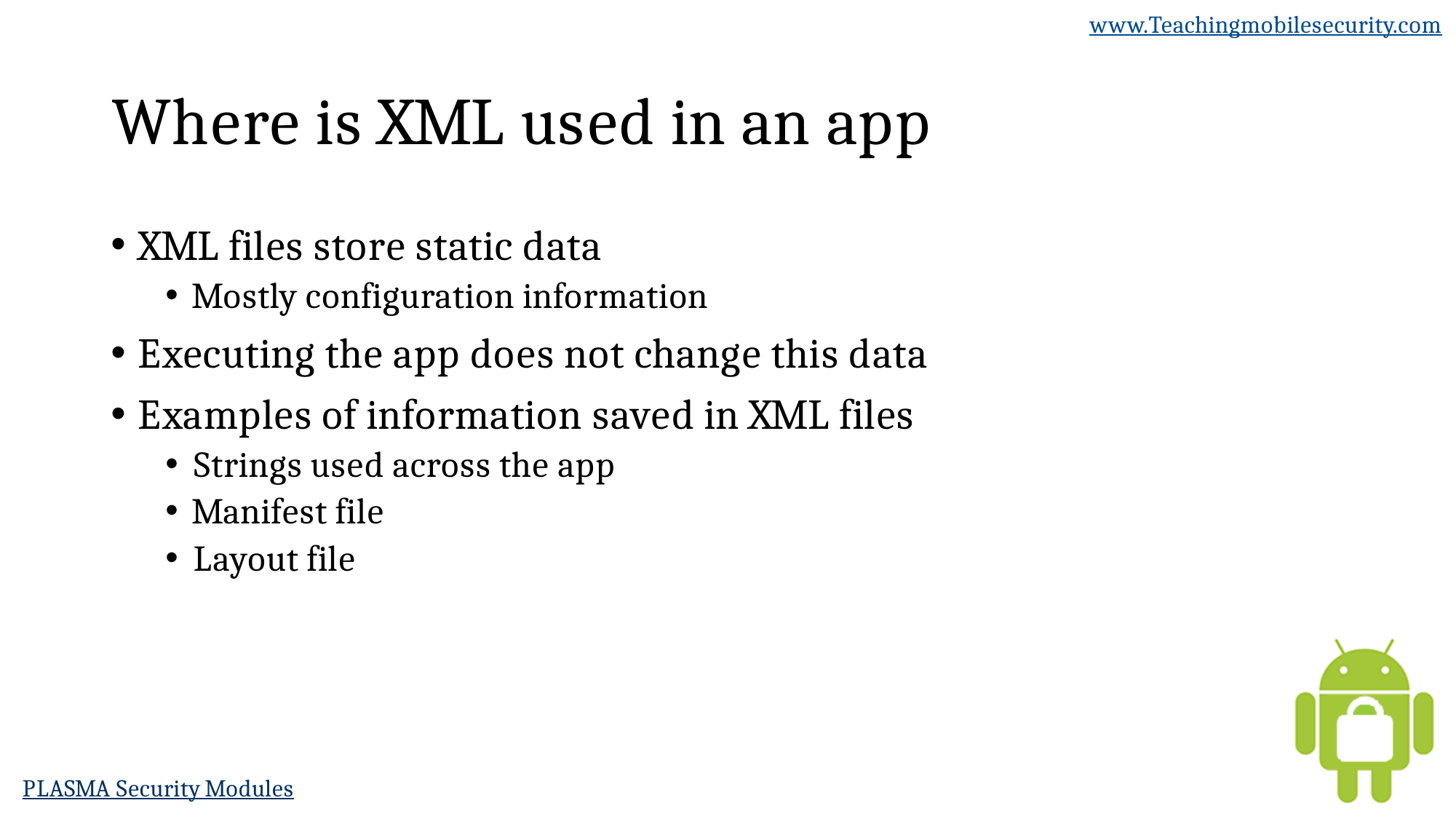

# Where is XML used in an app
XML files store static data
Mostly configuration information
Executing the app does not change this data
Examples of information saved in XML files
Strings used across the app
Manifest file
Layout file